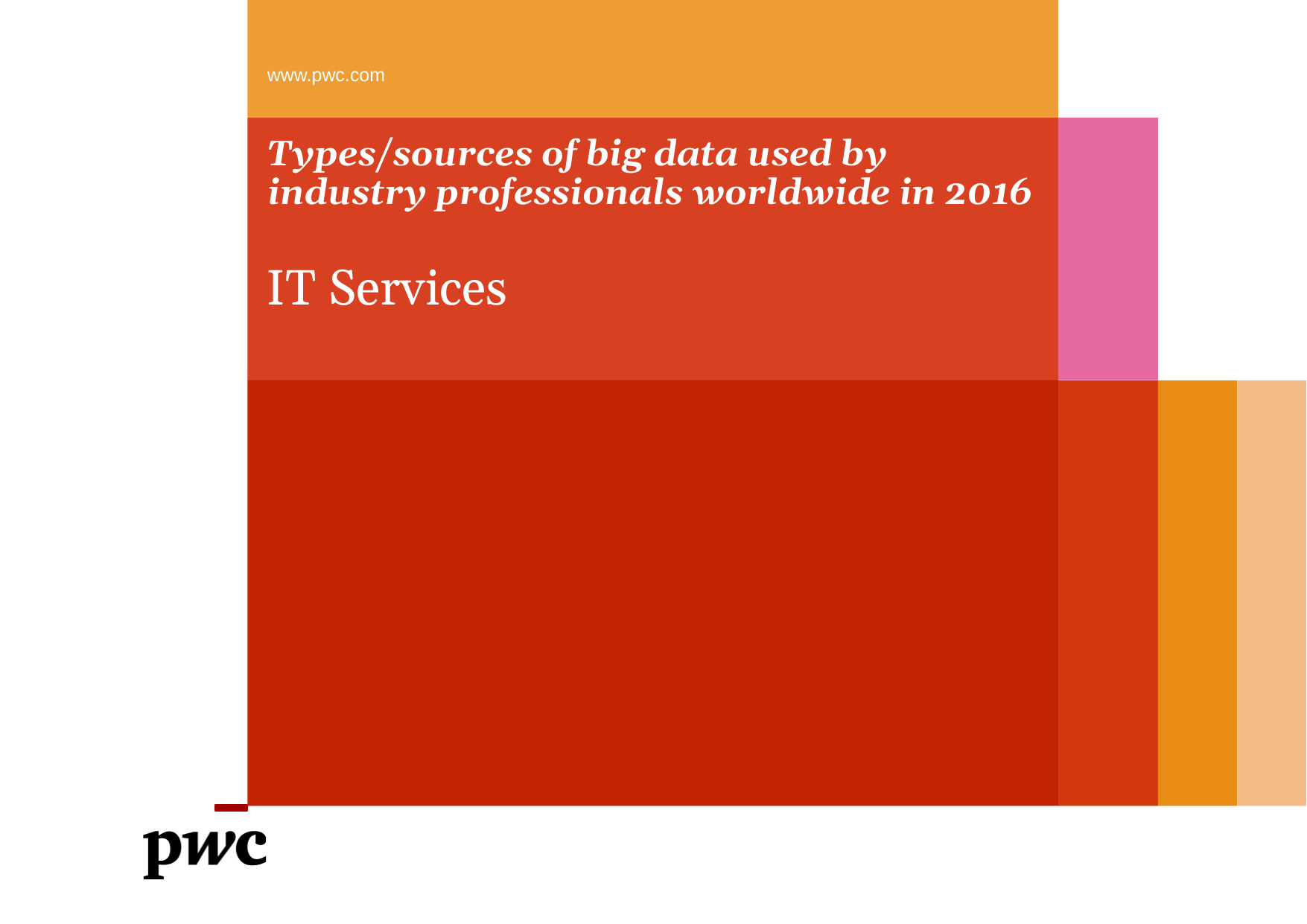

www.pwc.com

Types/sources of big data used by industry professionals worldwide in 2016
IT Services